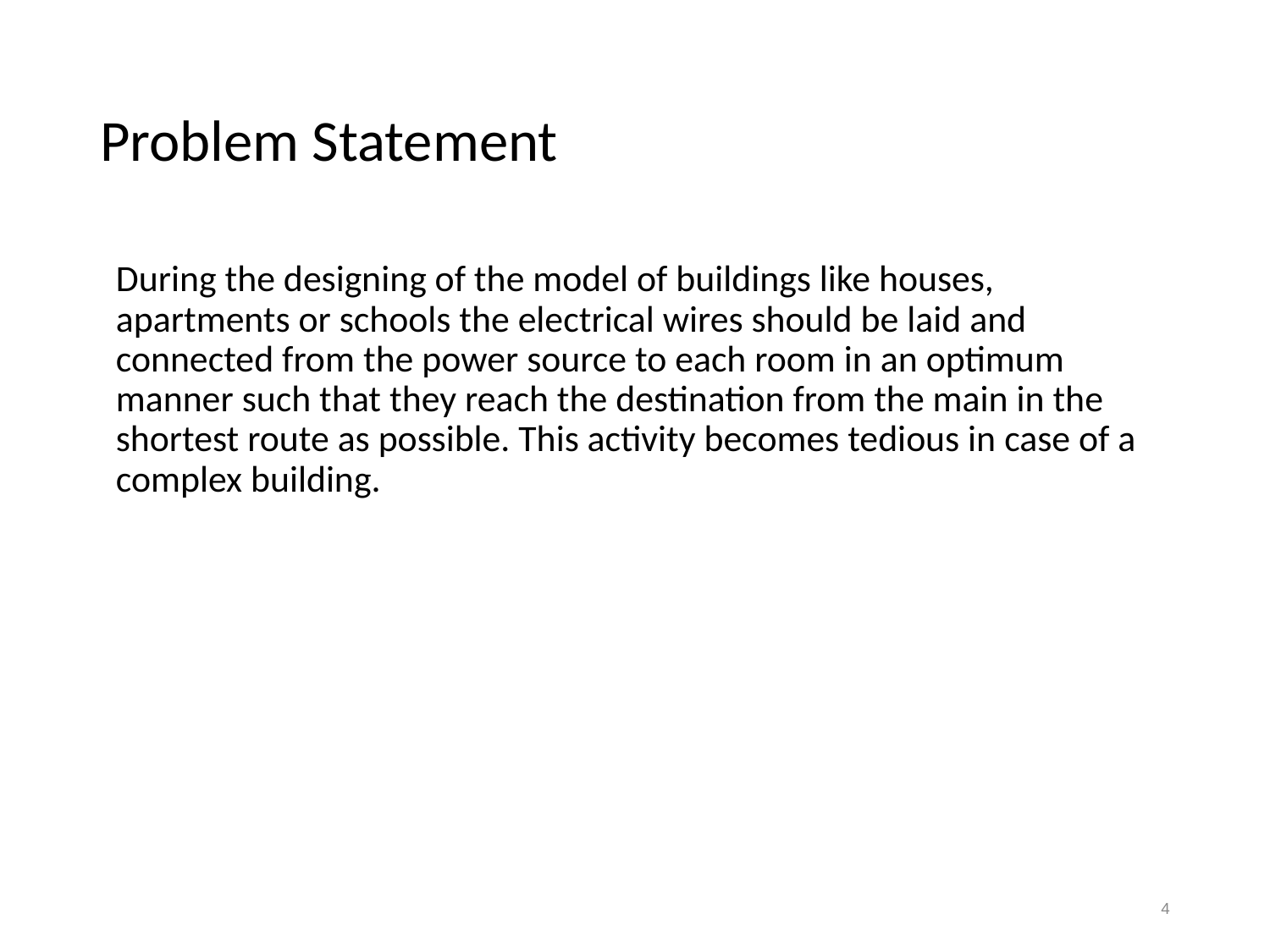

# Problem Statement
During the designing of the model of buildings like houses, apartments or schools the electrical wires should be laid and connected from the power source to each room in an optimum manner such that they reach the destination from the main in the shortest route as possible. This activity becomes tedious in case of a complex building.

4